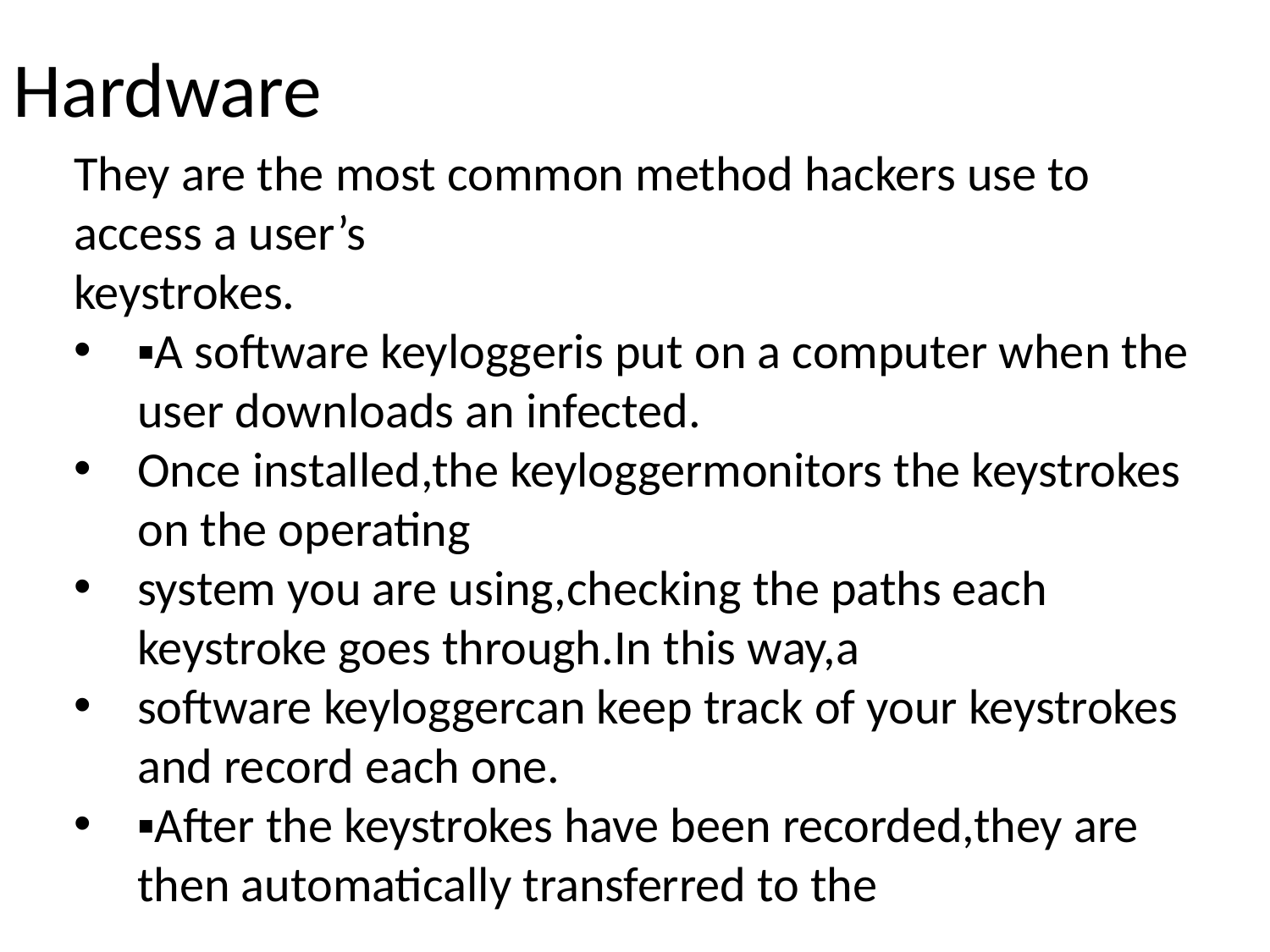

# Hardware
They are the most common method hackers use to access a user’s
keystrokes.
▪A software keyloggeris put on a computer when the user downloads an infected.
Once installed,the keyloggermonitors the keystrokes on the operating
system you are using,checking the paths each keystroke goes through.In this way,a
software keyloggercan keep track of your keystrokes and record each one.
▪After the keystrokes have been recorded,they are then automatically transferred to the